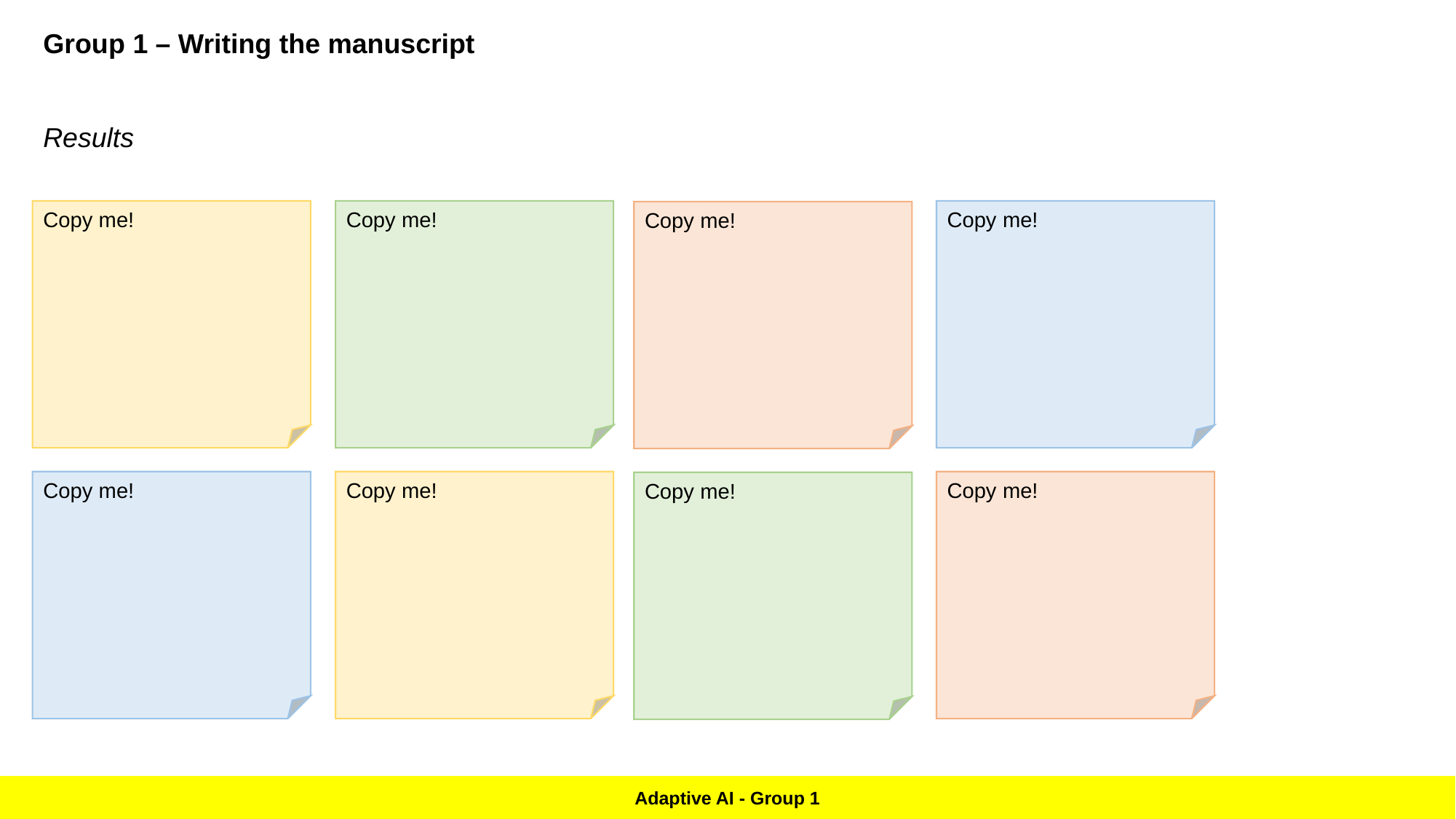

Group 1 – Writing the manuscript
Results
Copy me!
Copy me!
Copy me!
Copy me!
Copy me!
Copy me!
Copy me!
Copy me!
Adaptive AI - Group 1